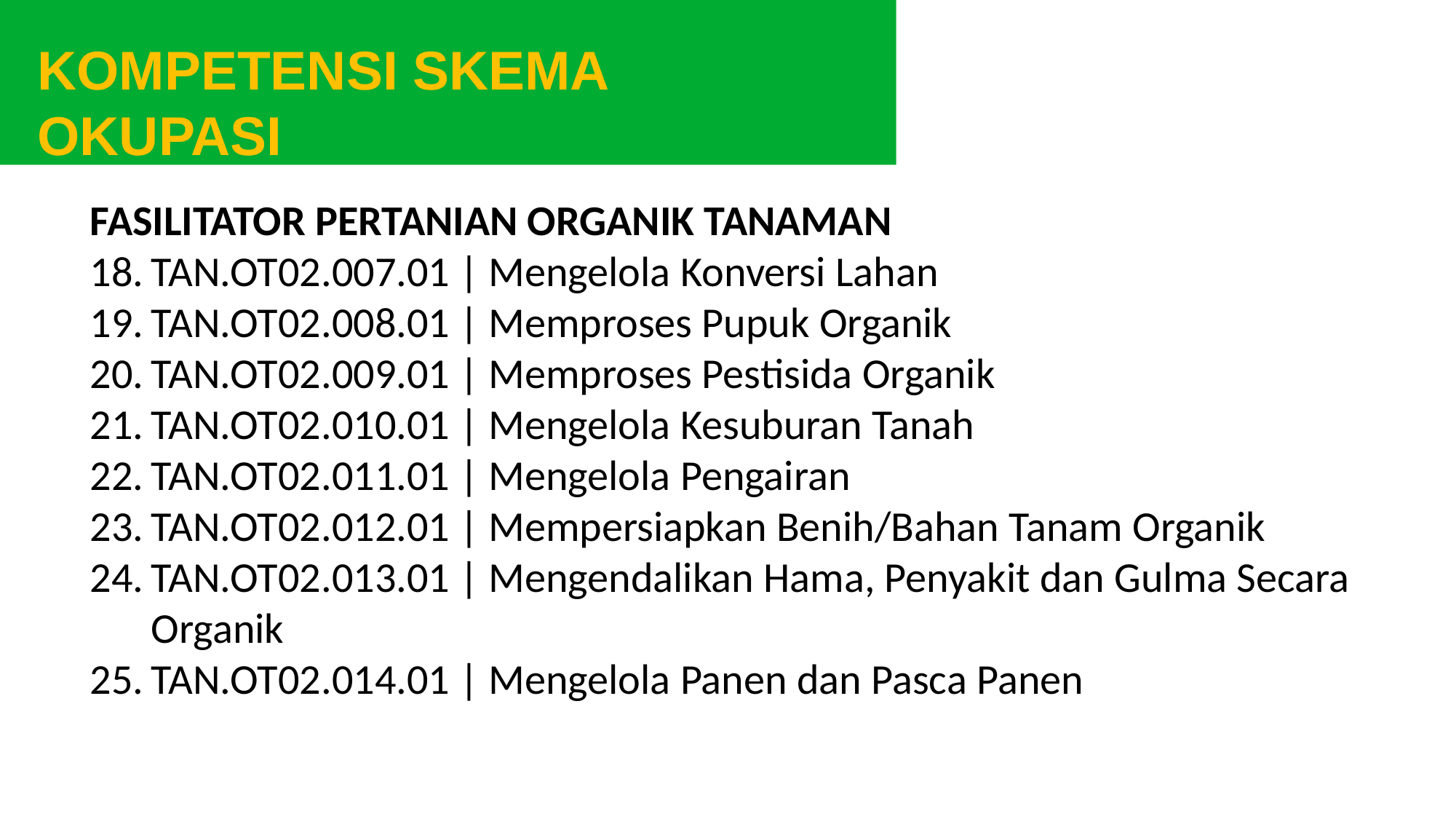

KOMPETENSI SKEMA OKUPASI
FASILITATOR PERTANIAN ORGANIK TANAMAN
TAN.OT02.007.01 | Mengelola Konversi Lahan
TAN.OT02.008.01 | Memproses Pupuk Organik
TAN.OT02.009.01 | Memproses Pestisida Organik
TAN.OT02.010.01 | Mengelola Kesuburan Tanah
TAN.OT02.011.01 | Mengelola Pengairan
TAN.OT02.012.01 | Mempersiapkan Benih/Bahan Tanam Organik
TAN.OT02.013.01 | Mengendalikan Hama, Penyakit dan Gulma Secara Organik
TAN.OT02.014.01 | Mengelola Panen dan Pasca Panen